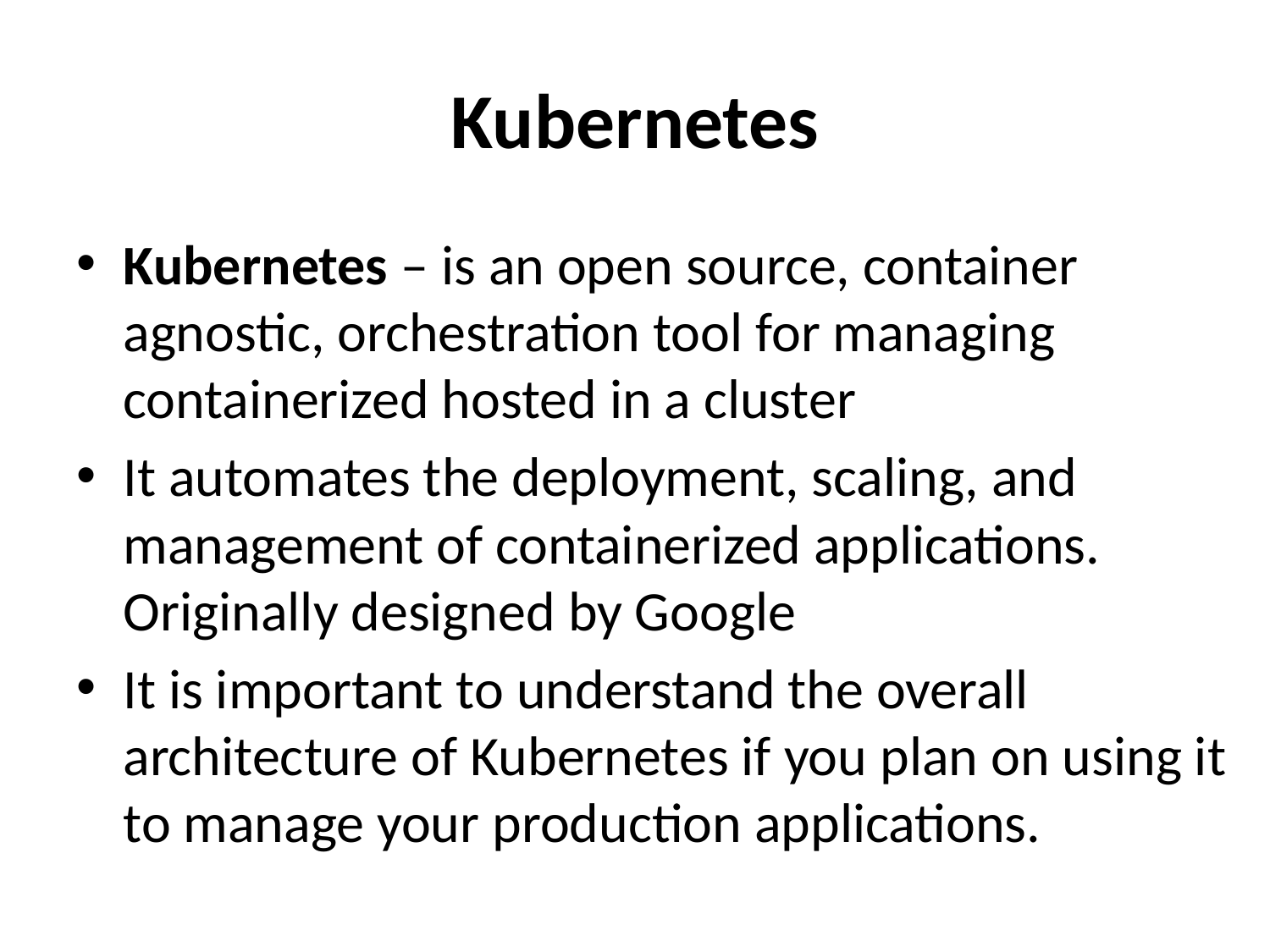

# Kubernetes
Kubernetes – is an open source, container agnostic, orchestration tool for managing containerized hosted in a cluster
It automates the deployment, scaling, and management of containerized applications. Originally designed by Google
It is important to understand the overall architecture of Kubernetes if you plan on using it to manage your production applications.